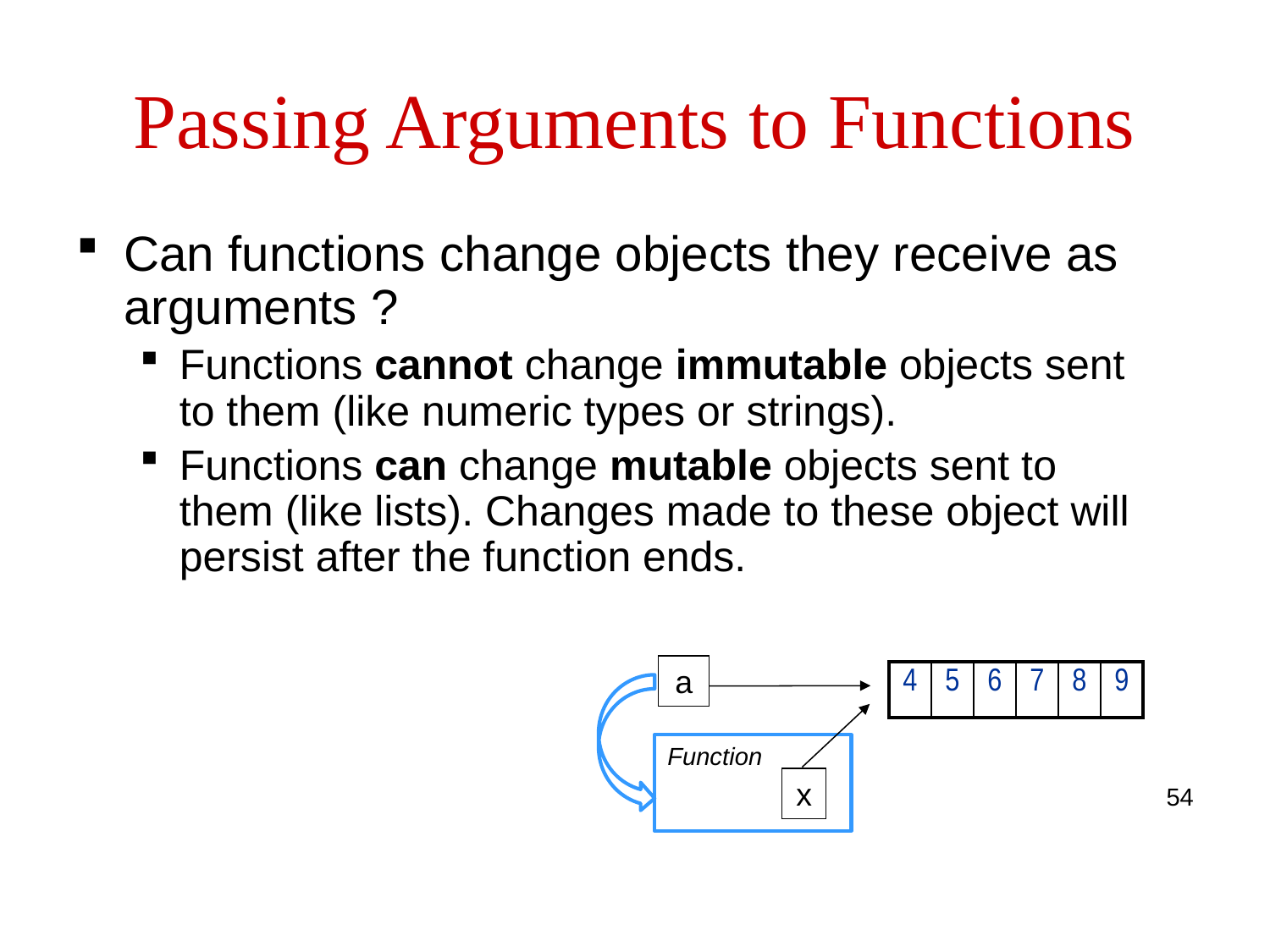

# Passing Arguments to Functions
Can functions change objects they receive as arguments ?
Functions cannot change immutable objects sent to them (like numeric types or strings).
Functions can change mutable objects sent to them (like lists). Changes made to these object will persist after the function ends.

a
| 4 | 5 | 6 | 7 | 8 | 9 |
| --- | --- | --- | --- | --- | --- |

Function

x
54